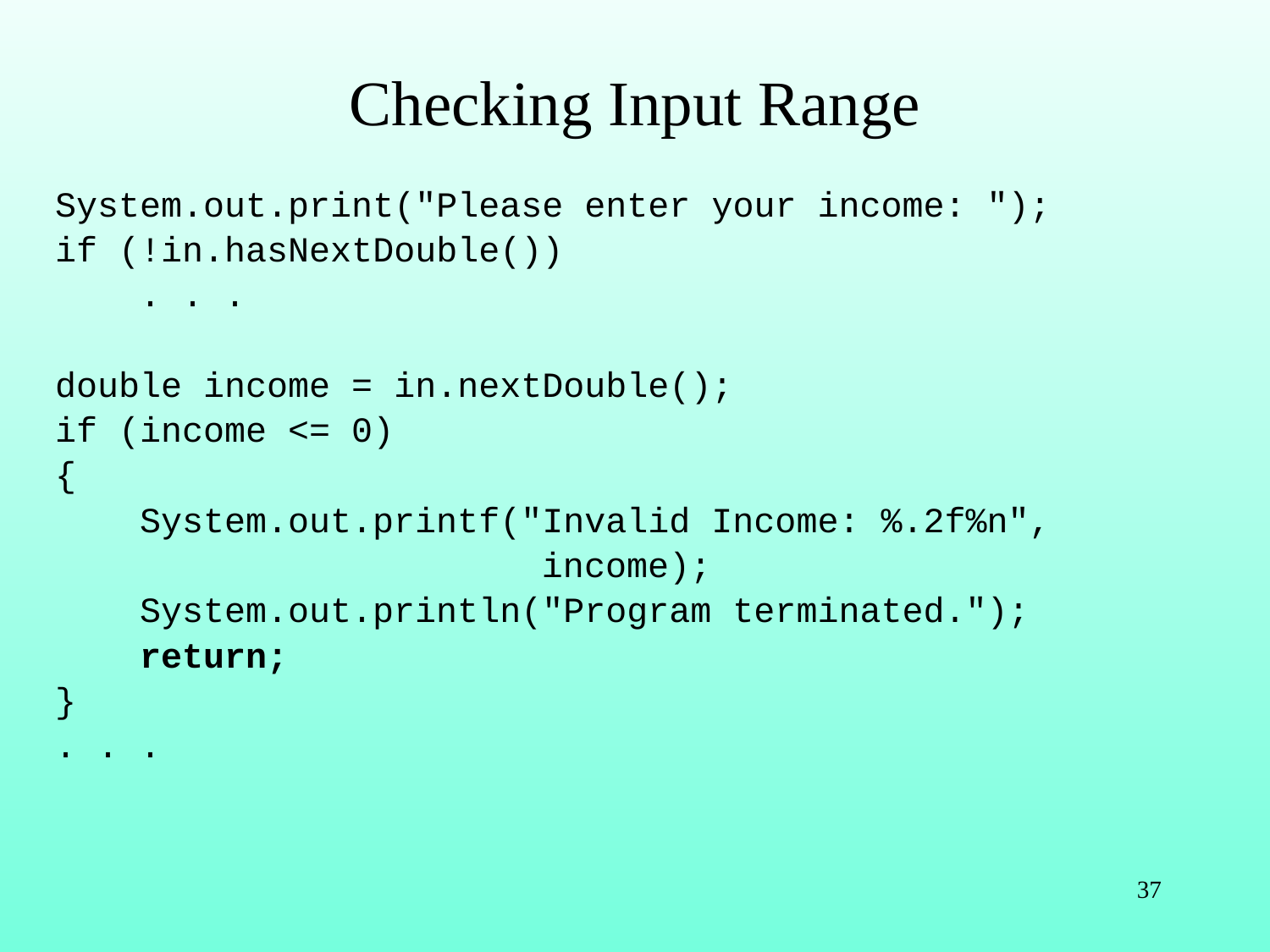

# Checking Input Range
System.out.print("Please enter your income: ");
if (!in.hasNextDouble())
    . . .

double income = in.nextDouble();
if (income <= 0)
{
    System.out.printf("Invalid Income: %.2f%n",
                       income);
    System.out.println("Program terminated.");
    return;
}
. . .

37